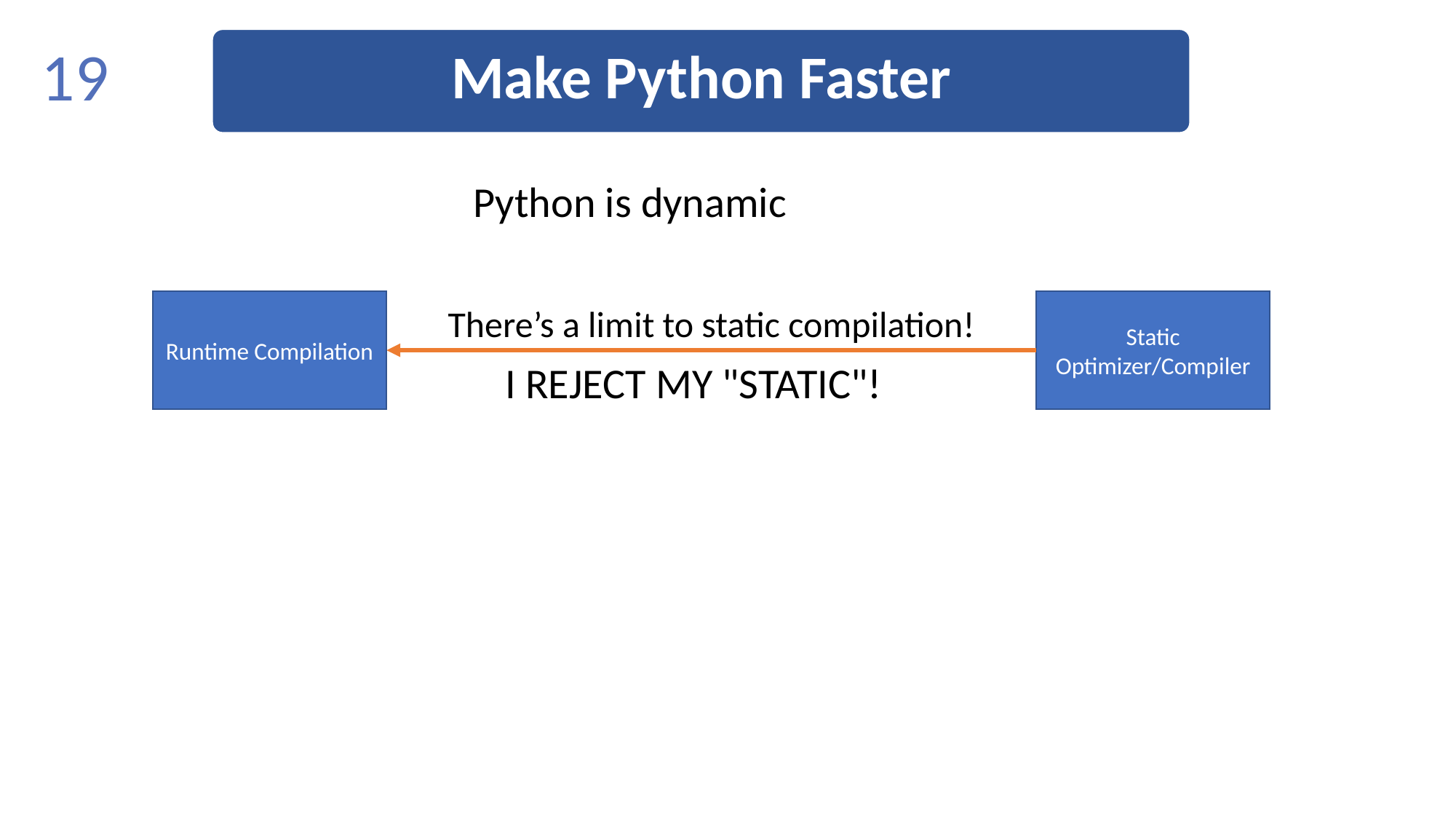

Make Python Faster
19
Python is dynamic
Runtime Compilation
Static Optimizer/Compiler
There’s a limit to static compilation!
I REJECT MY "STATIC"!